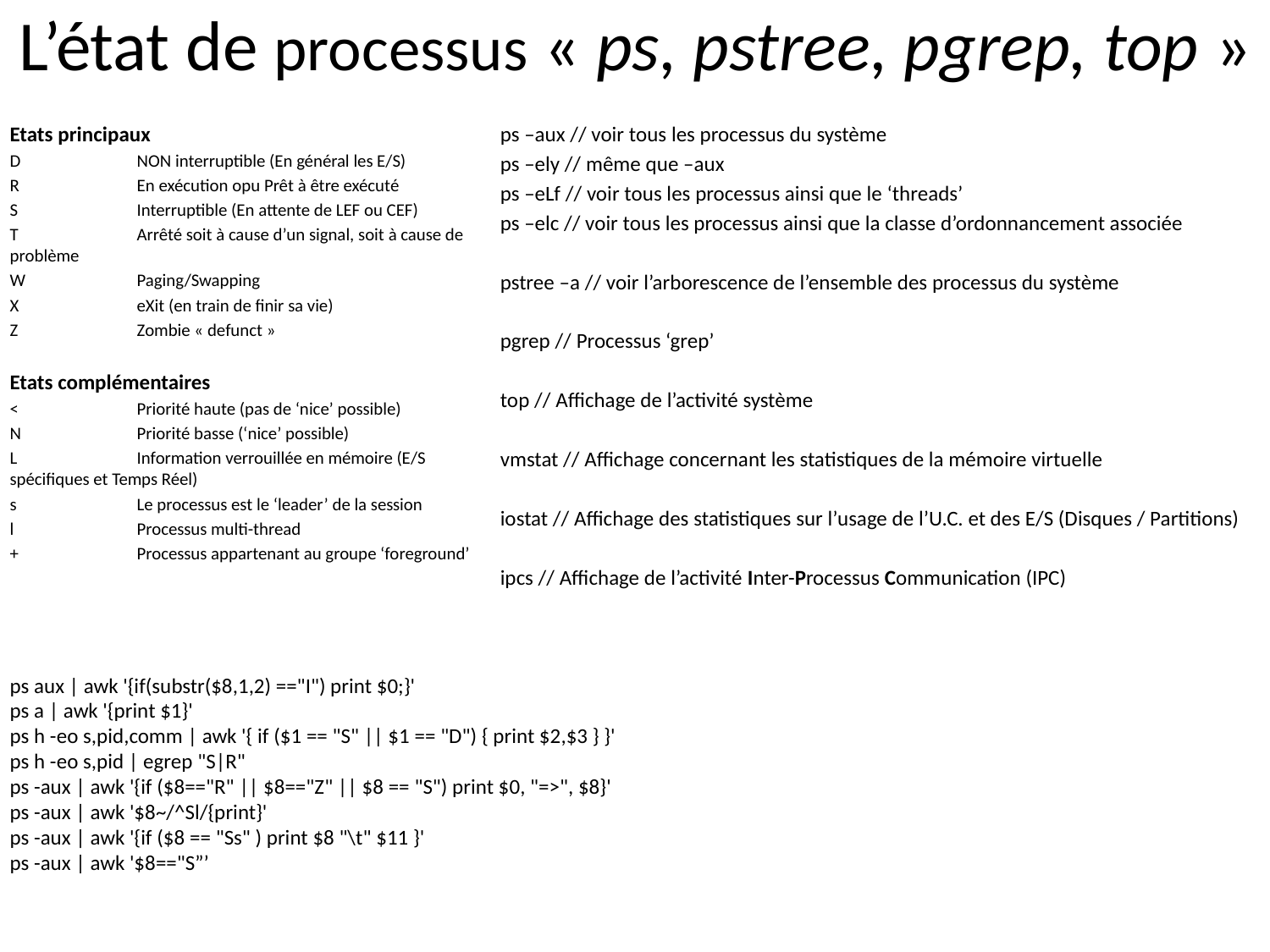

# L’état de processus « ps, pstree, pgrep, top »
Etats principaux
D	NON interruptible (En général les E/S)
R	En exécution opu Prêt à être exécuté
S	Interruptible (En attente de LEF ou CEF)
T	Arrêté soit à cause d’un signal, soit à cause de problème
W	Paging/Swapping
X	eXit (en train de finir sa vie)
Z	Zombie « defunct »

Etats complémentaires
<	Priorité haute (pas de ‘nice’ possible)
N	Priorité basse (‘nice’ possible)
L	Information verrouillée en mémoire (E/S spécifiques et Temps Réel)
s	Le processus est le ‘leader’ de la session
l	Processus multi-thread
+	Processus appartenant au groupe ‘foreground’
ps –aux // voir tous les processus du système
ps –ely // même que –aux
ps –eLf // voir tous les processus ainsi que le ‘threads’
ps –elc // voir tous les processus ainsi que la classe d’ordonnancement associée

pstree –a // voir l’arborescence de l’ensemble des processus du système

pgrep // Processus ‘grep’

top // Affichage de l’activité système

vmstat // Affichage concernant les statistiques de la mémoire virtuelle

iostat // Affichage des statistiques sur l’usage de l’U.C. et des E/S (Disques / Partitions)

ipcs // Affichage de l’activité Inter-Processus Communication (IPC)
ps aux | awk '{if(substr($8,1,2) =="I") print $0;}'
ps a | awk '{print $1}'
ps h -eo s,pid,comm | awk '{ if ($1 == "S" || $1 == "D") { print $2,$3 } }'
ps h -eo s,pid | egrep "S|R"
ps -aux | awk '{if ($8=="R" || $8=="Z" || $8 == "S") print $0, "=>", $8}'
ps -aux | awk '$8~/^Sl/{print}'
ps -aux | awk '{if ($8 == "Ss" ) print $8 "\t" $11 }'
ps -aux | awk '$8=="S”’